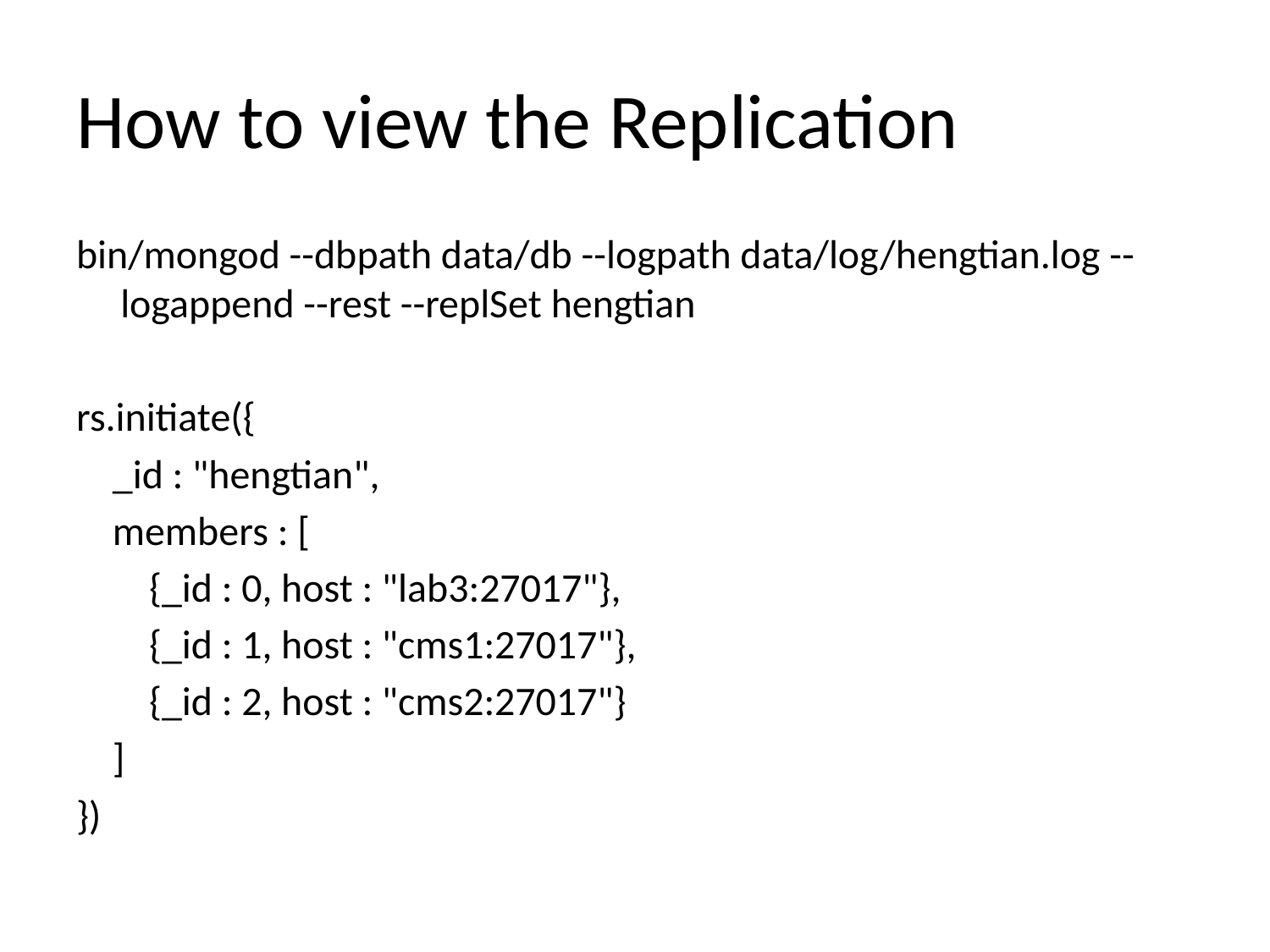

# How to view the Replication
bin/mongod --dbpath data/db --logpath data/log/hengtian.log --logappend --rest --replSet hengtian

rs.initiate({
    _id : "hengtian",
    members : [
        {_id : 0, host : "lab3:27017"},
        {_id : 1, host : "cms1:27017"},
        {_id : 2, host : "cms2:27017"}
    ]
})